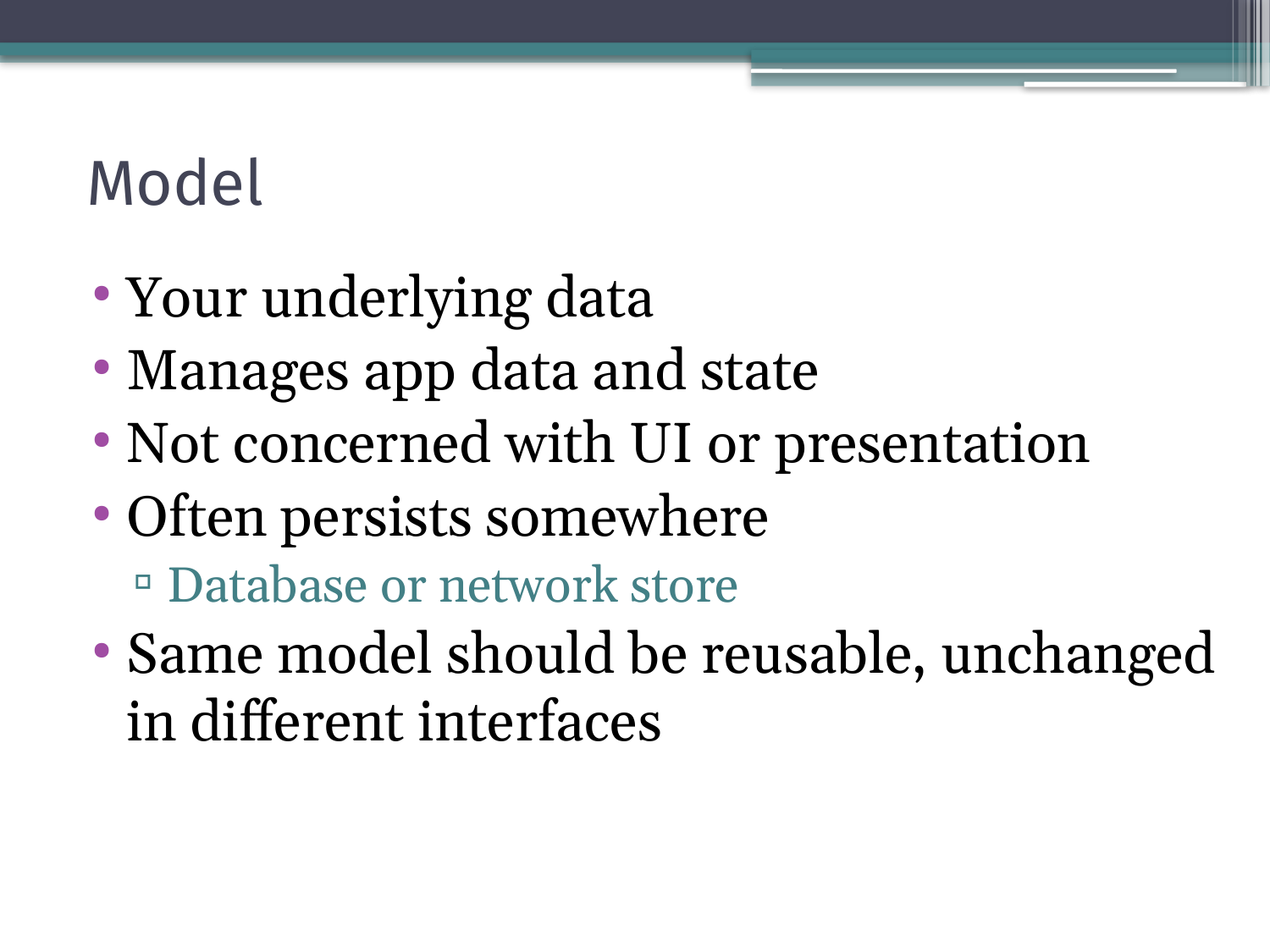

# Model
Your underlying data
Manages app data and state
Not concerned with UI or presentation
Often persists somewhere
Database or network store
Same model should be reusable, unchanged in different interfaces